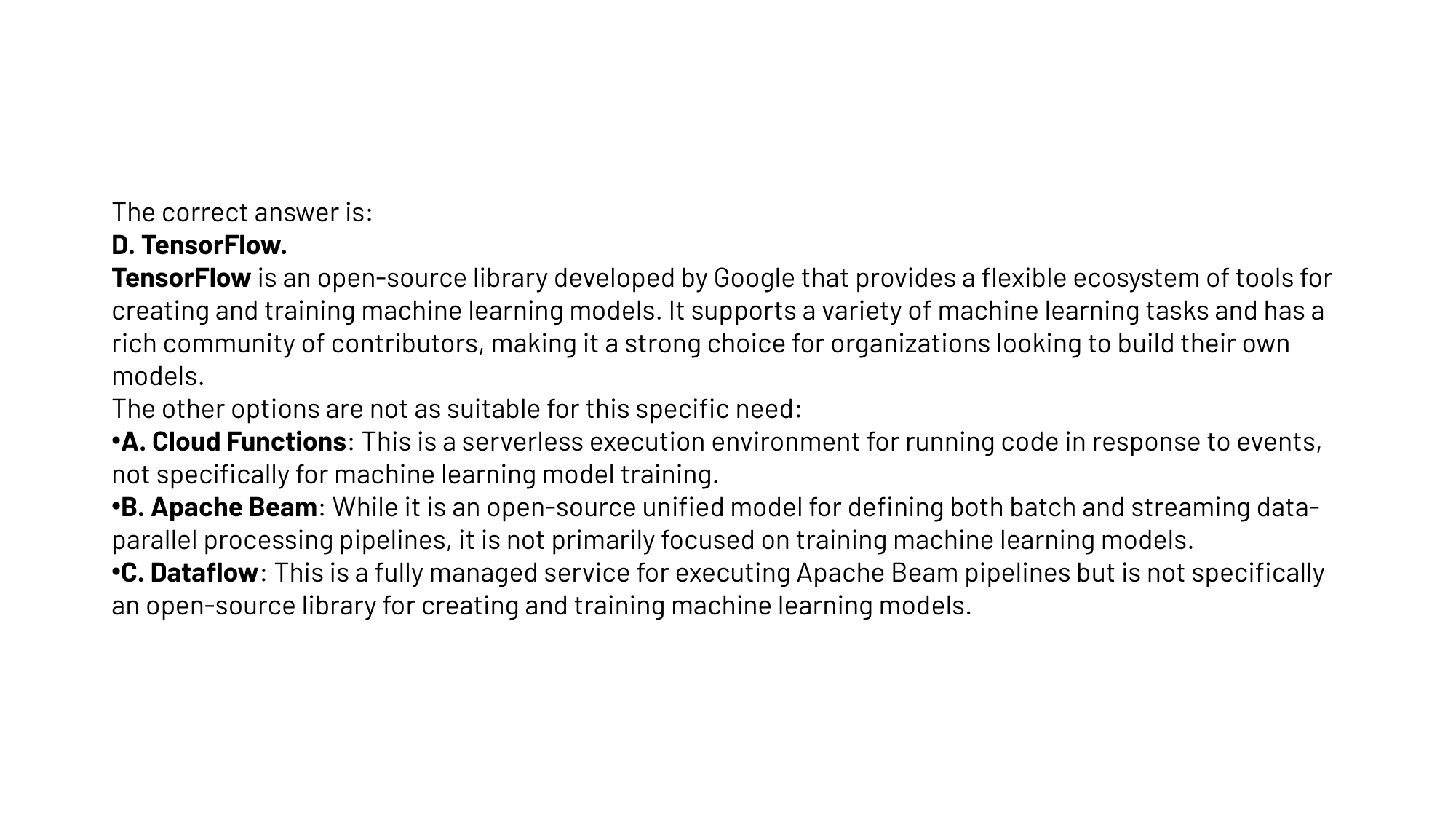

The correct answer is:
D. TensorFlow.
TensorFlow is an open-source library developed by Google that provides a flexible ecosystem of tools for creating and training machine learning models. It supports a variety of machine learning tasks and has a rich community of contributors, making it a strong choice for organizations looking to build their own models.
The other options are not as suitable for this specific need:
A. Cloud Functions: This is a serverless execution environment for running code in response to events, not specifically for machine learning model training.
B. Apache Beam: While it is an open-source unified model for defining both batch and streaming data-parallel processing pipelines, it is not primarily focused on training machine learning models.
C. Dataflow: This is a fully managed service for executing Apache Beam pipelines but is not specifically an open-source library for creating and training machine learning models.